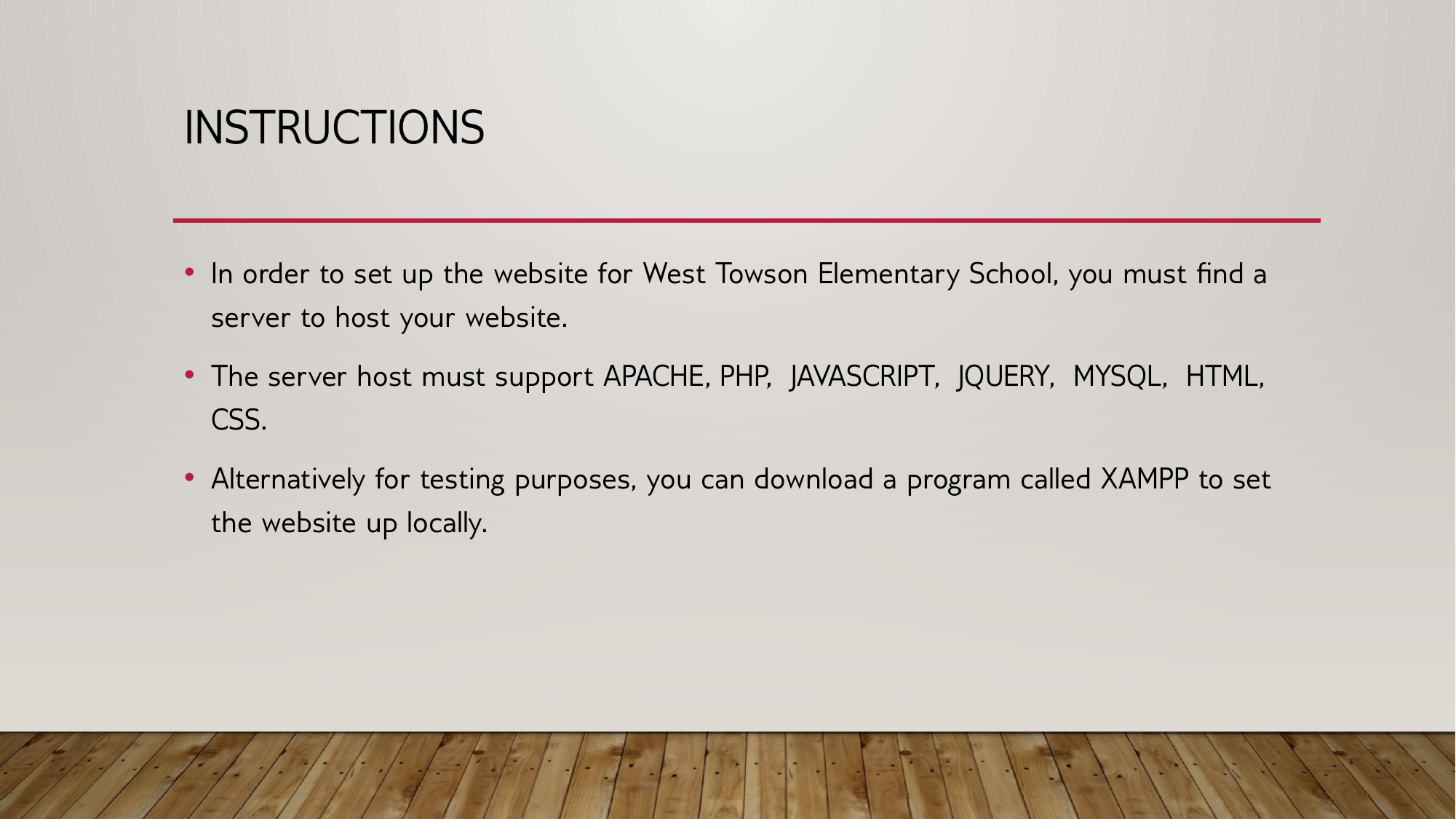

# Instructions
In order to set up the website for West Towson Elementary School, you must find a server to host your website.
The server host must support APACHE, PHP,  JAVASCRIPT,  JQUERY,  MYSQL,  HTML, CSS.
Alternatively for testing purposes, you can download a program called XAMPP to set the website up locally.